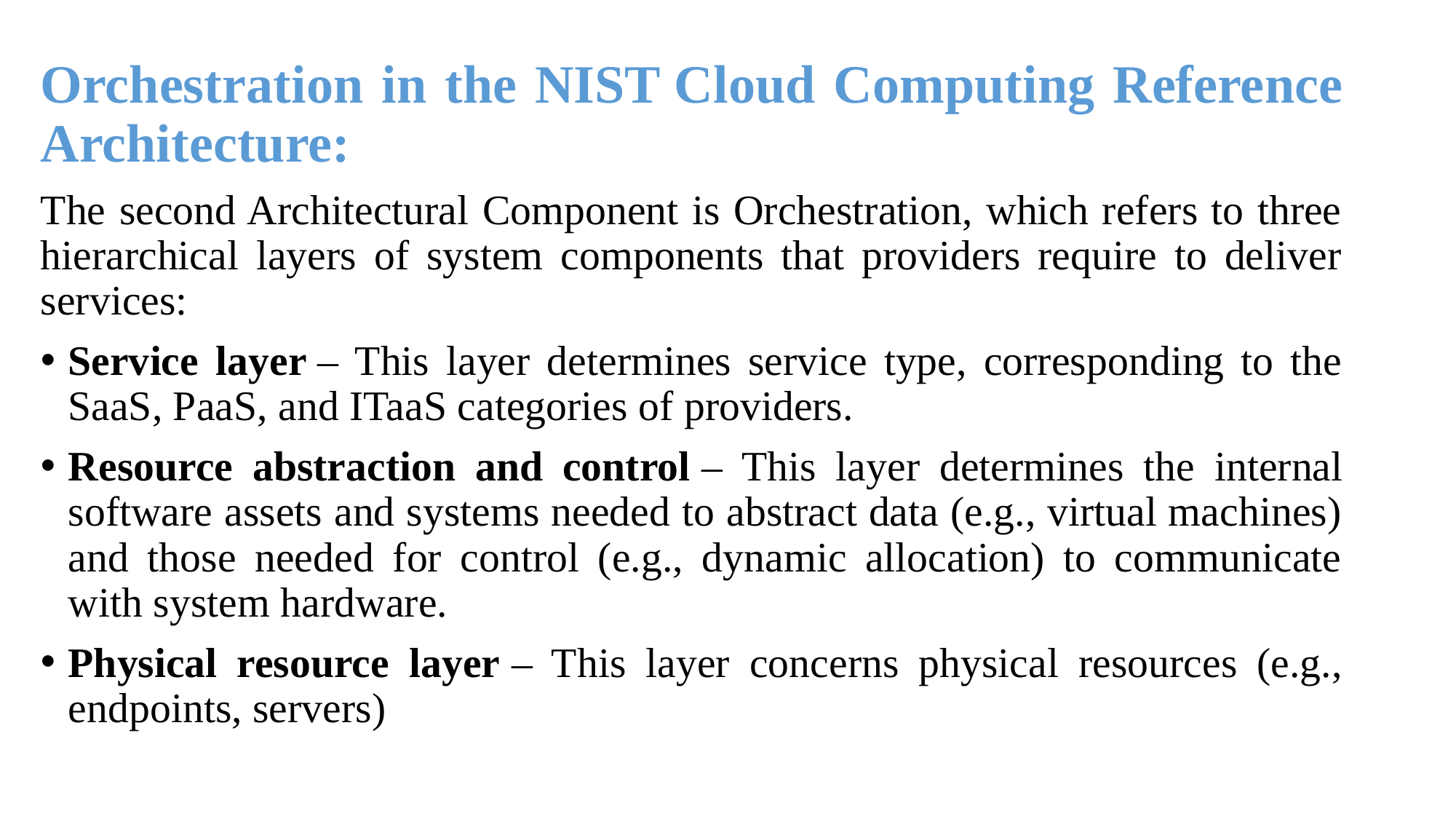

Orchestration in the NIST Cloud Computing Reference Architecture:
The second Architectural Component is Orchestration, which refers to three hierarchical layers of system components that providers require to deliver services:
Service layer – This layer determines service type, corresponding to the SaaS, PaaS, and ITaaS categories of providers.
Resource abstraction and control – This layer determines the internal software assets and systems needed to abstract data (e.g., virtual machines) and those needed for control (e.g., dynamic allocation) to communicate with system hardware.
Physical resource layer – This layer concerns physical resources (e.g., endpoints, servers)